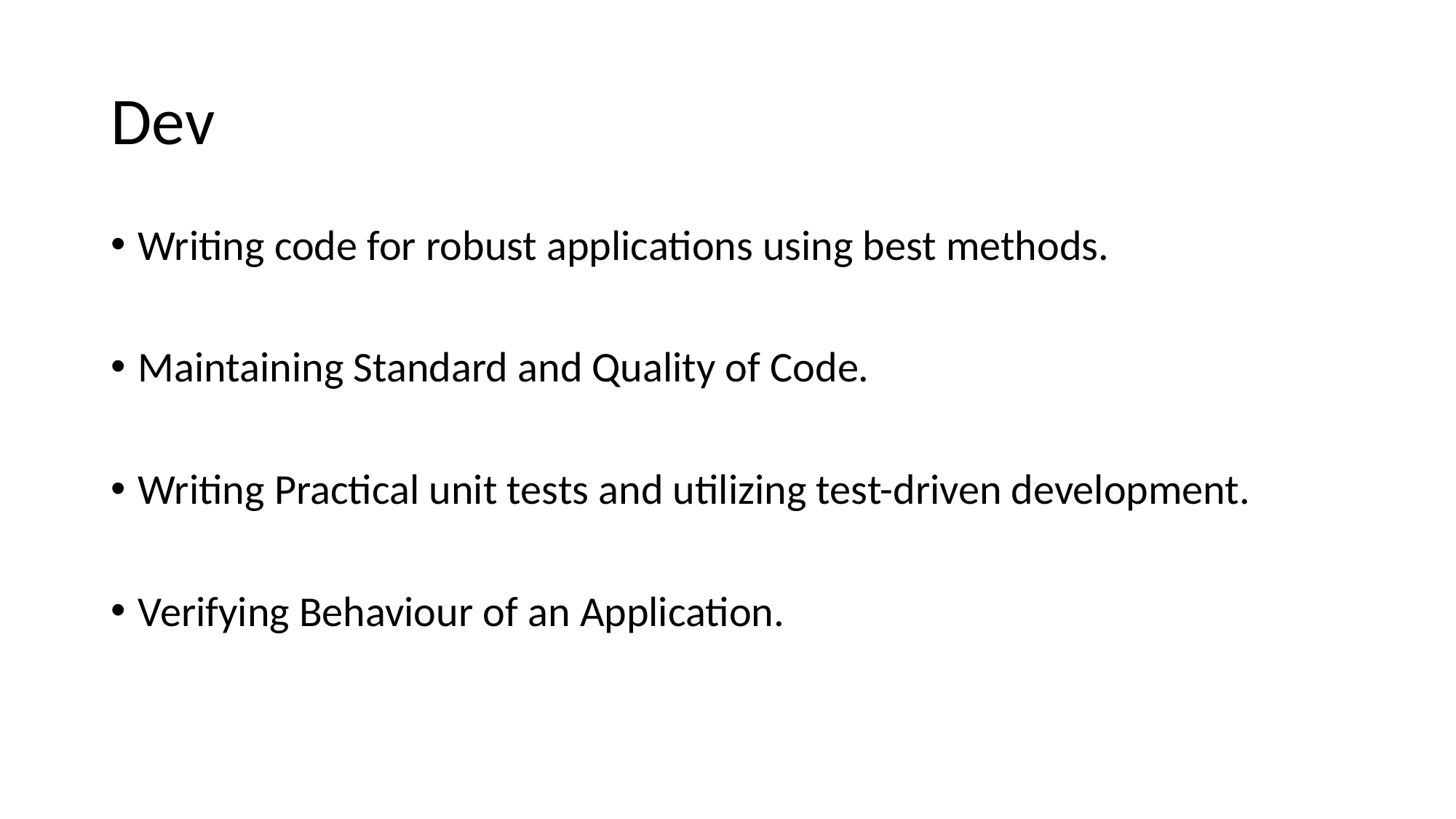

# Dev
Writing code for robust applications using best methods.

Maintaining Standard and Quality of Code.

Writing Practical unit tests and utilizing test-driven development.

Verifying Behaviour of an Application.